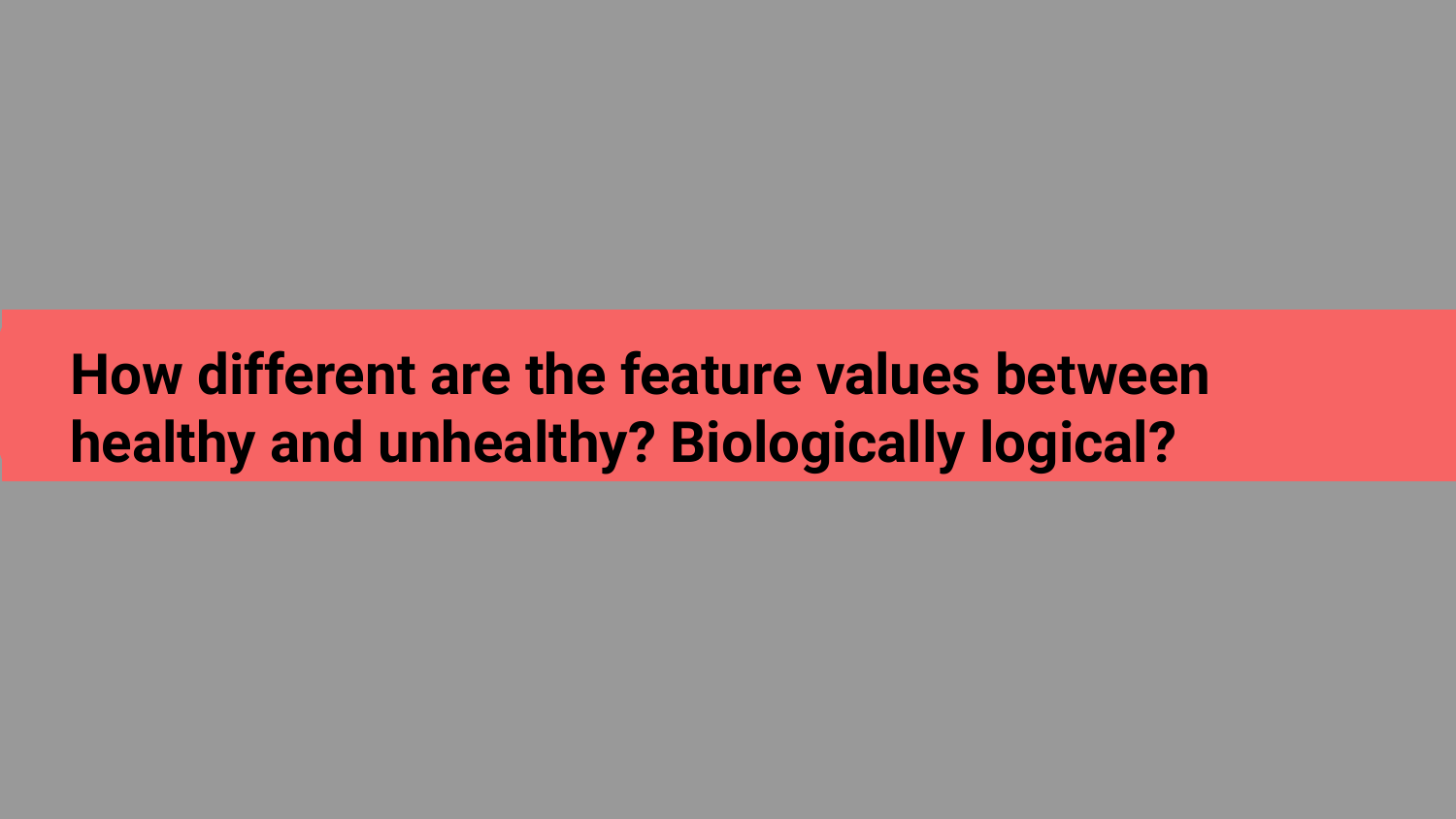

# How different are the feature values between healthy and unhealthy? Biologically logical?